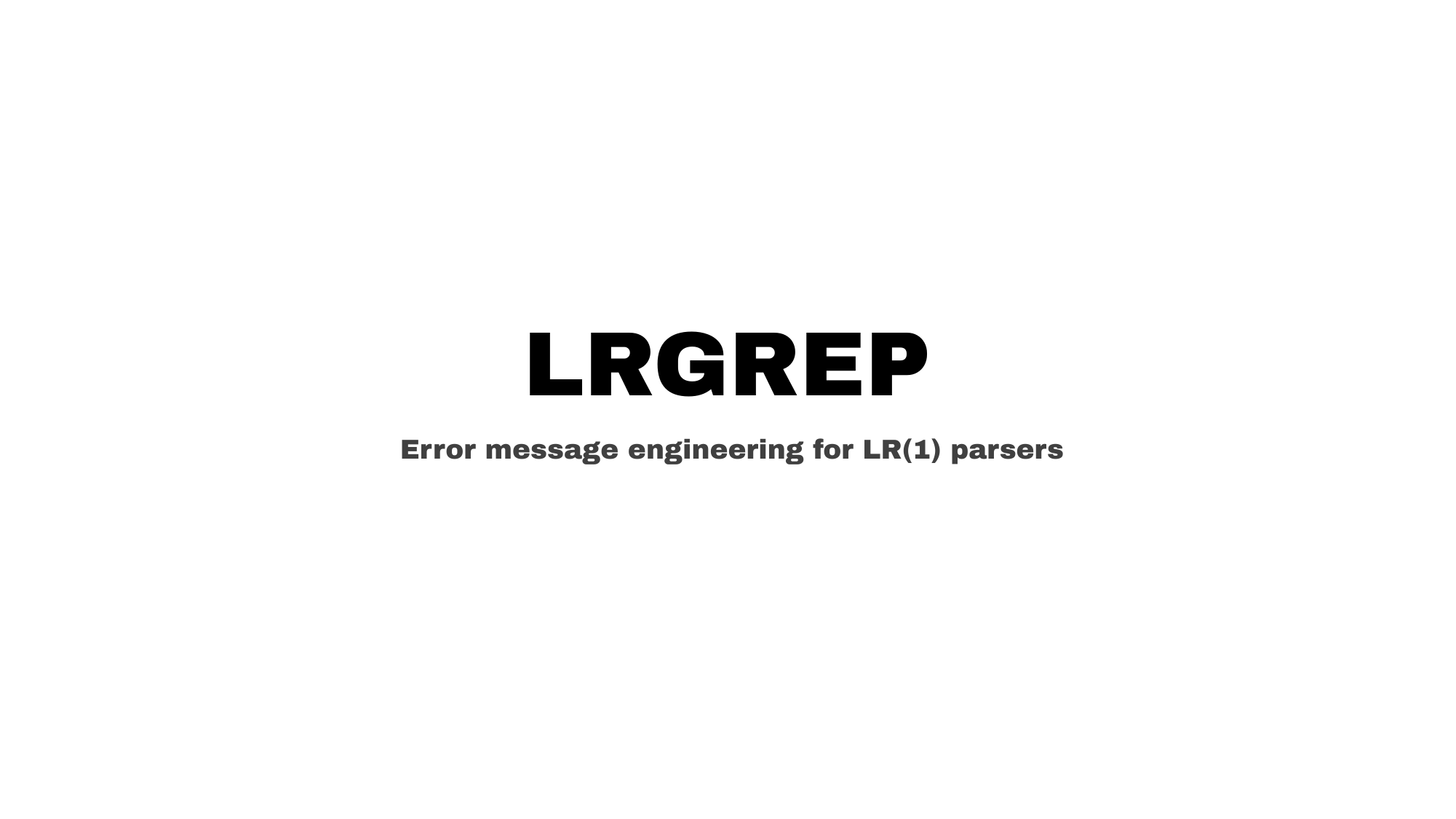

# LRGREP
 Error message engineering for LR(1) parsers